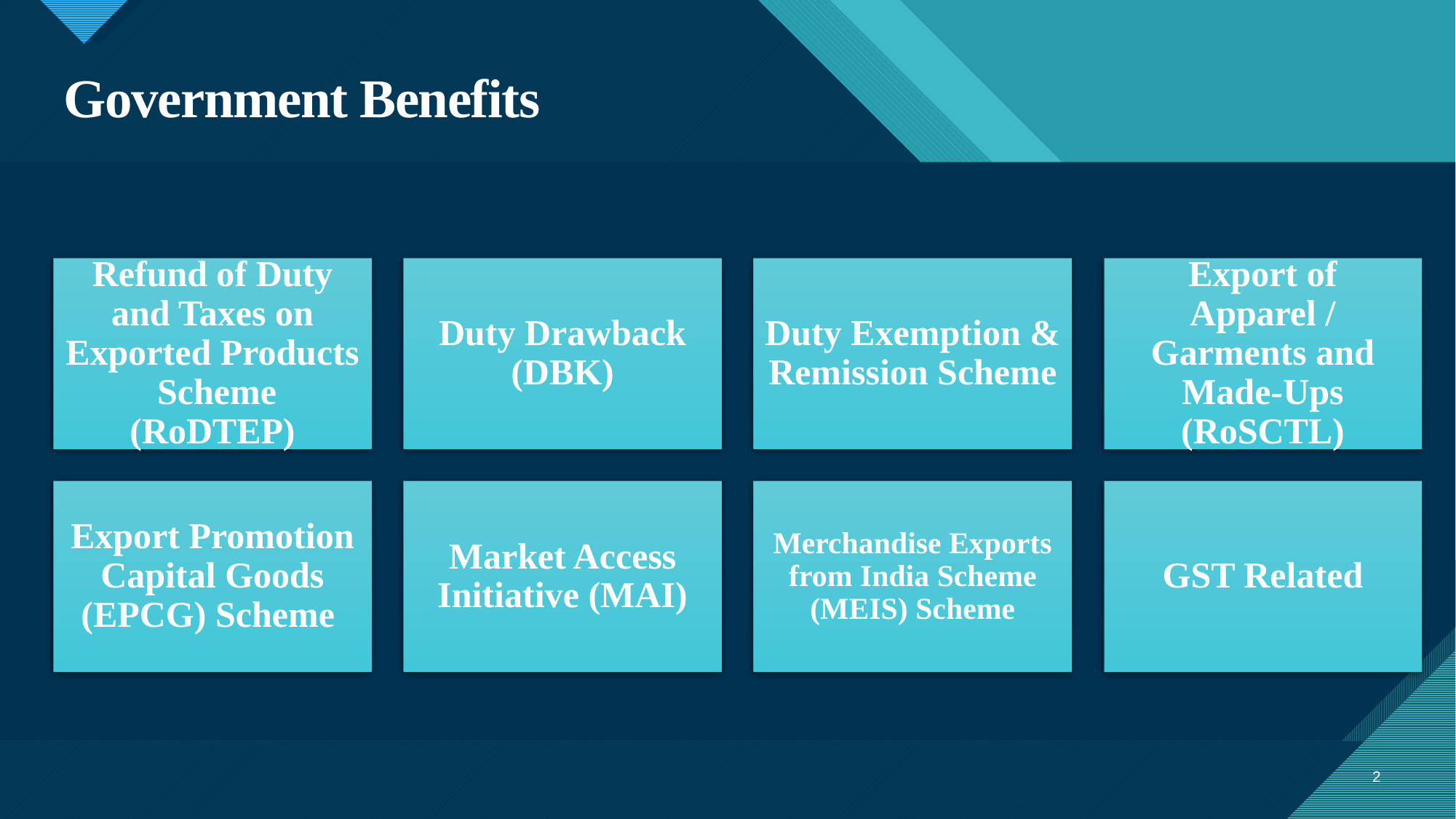

# Government Benefits
Refund of Duty and Taxes on Exported Products  Scheme (RoDTEP)
Duty Drawback (DBK)
Duty Exemption & Remission Scheme
Export of Apparel / Garments and Made-Ups (RoSCTL)
Export Promotion Capital Goods (EPCG) Scheme
Market Access Initiative (MAI)
Merchandise Exports from India Scheme (MEIS) Scheme
GST Related
2